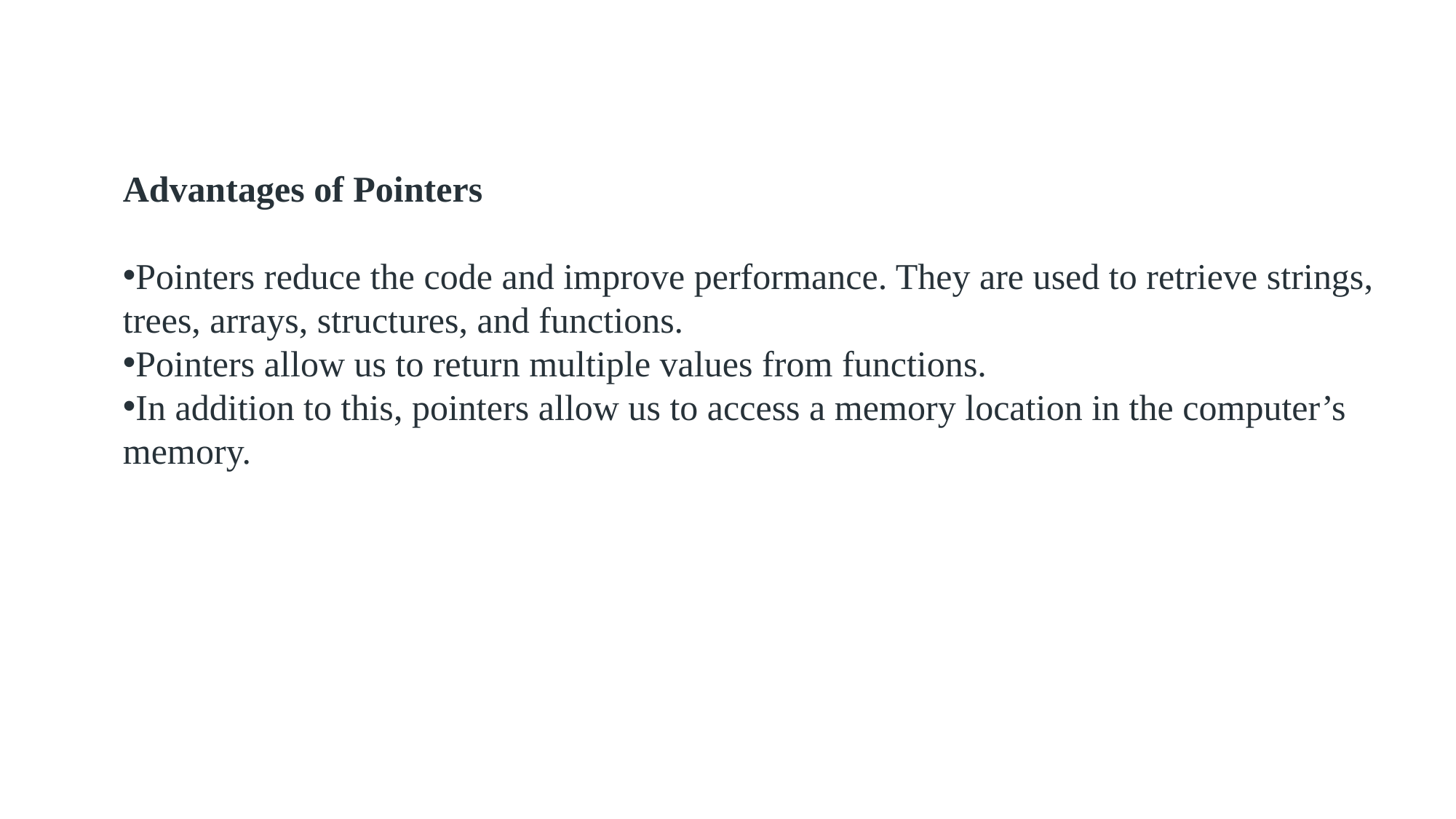

Advantages of Pointers

Pointers reduce the code and improve performance. They are used to retrieve strings, trees, arrays, structures, and functions.
Pointers allow us to return multiple values from functions.
In addition to this, pointers allow us to access a memory location in the computer’s memory.